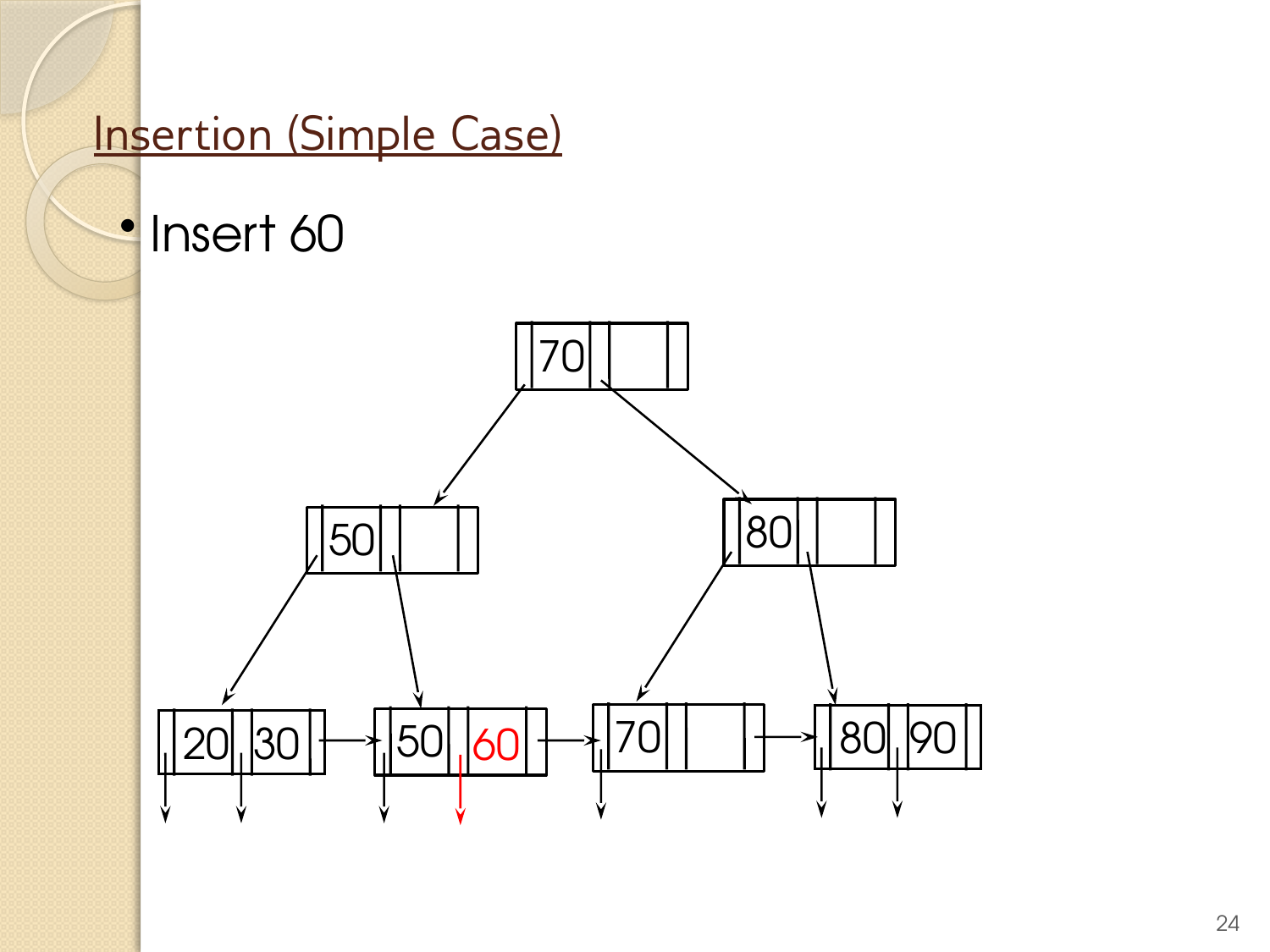

# Insertion (Simple Case)
 Insert 60

70

80

50

 80  90
70

50

 20  30

60

24